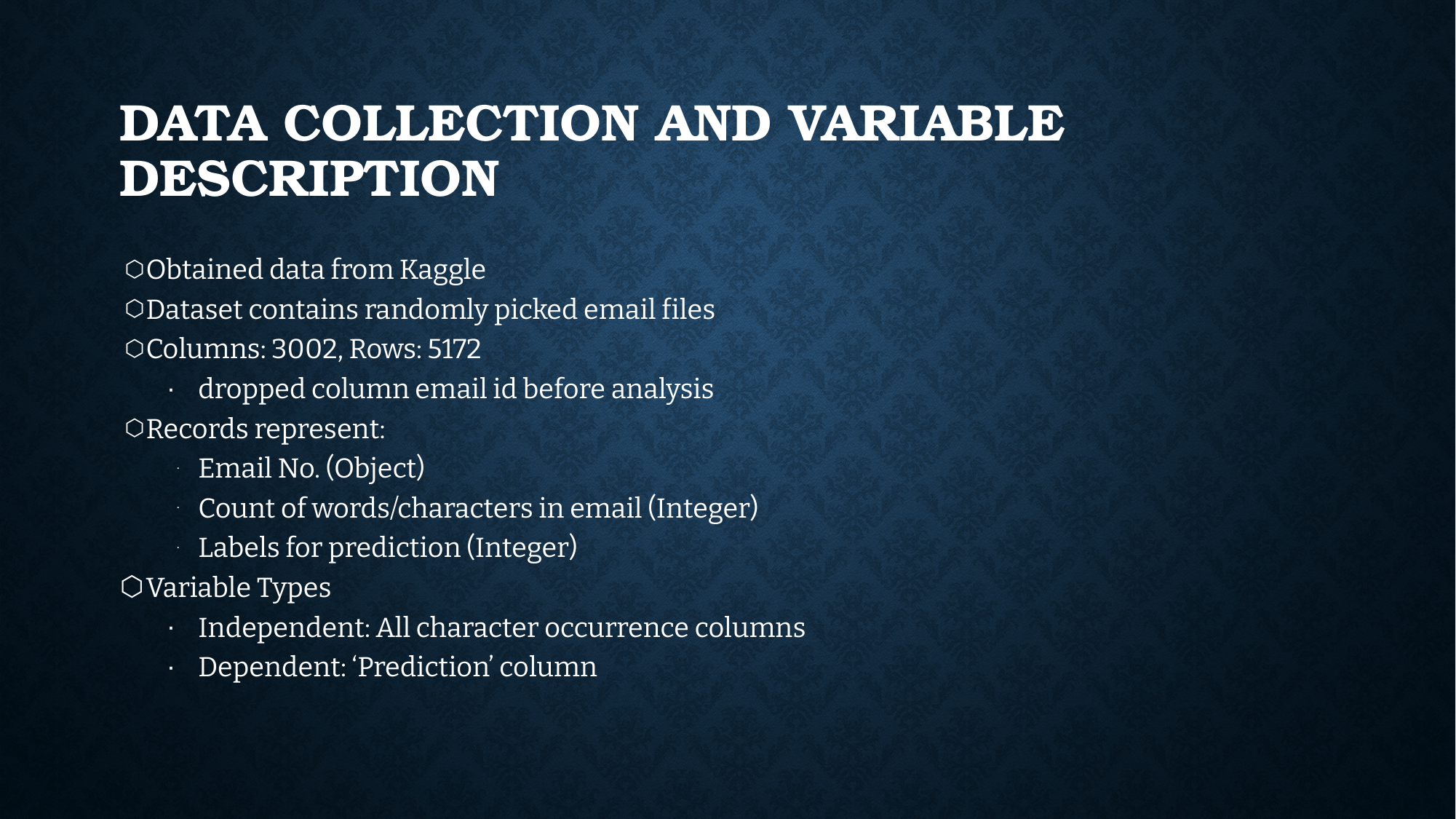

# Data Collection and Variable Description
Obtained data from Kaggle
Dataset contains randomly picked email files
Columns: 3002, Rows: 5172
dropped column email id before analysis
Records represent:
Email No. (Object)
Count of words/characters in email (Integer)
Labels for prediction (Integer)
Variable Types
Independent: All character occurrence columns
Dependent: ‘Prediction’ column